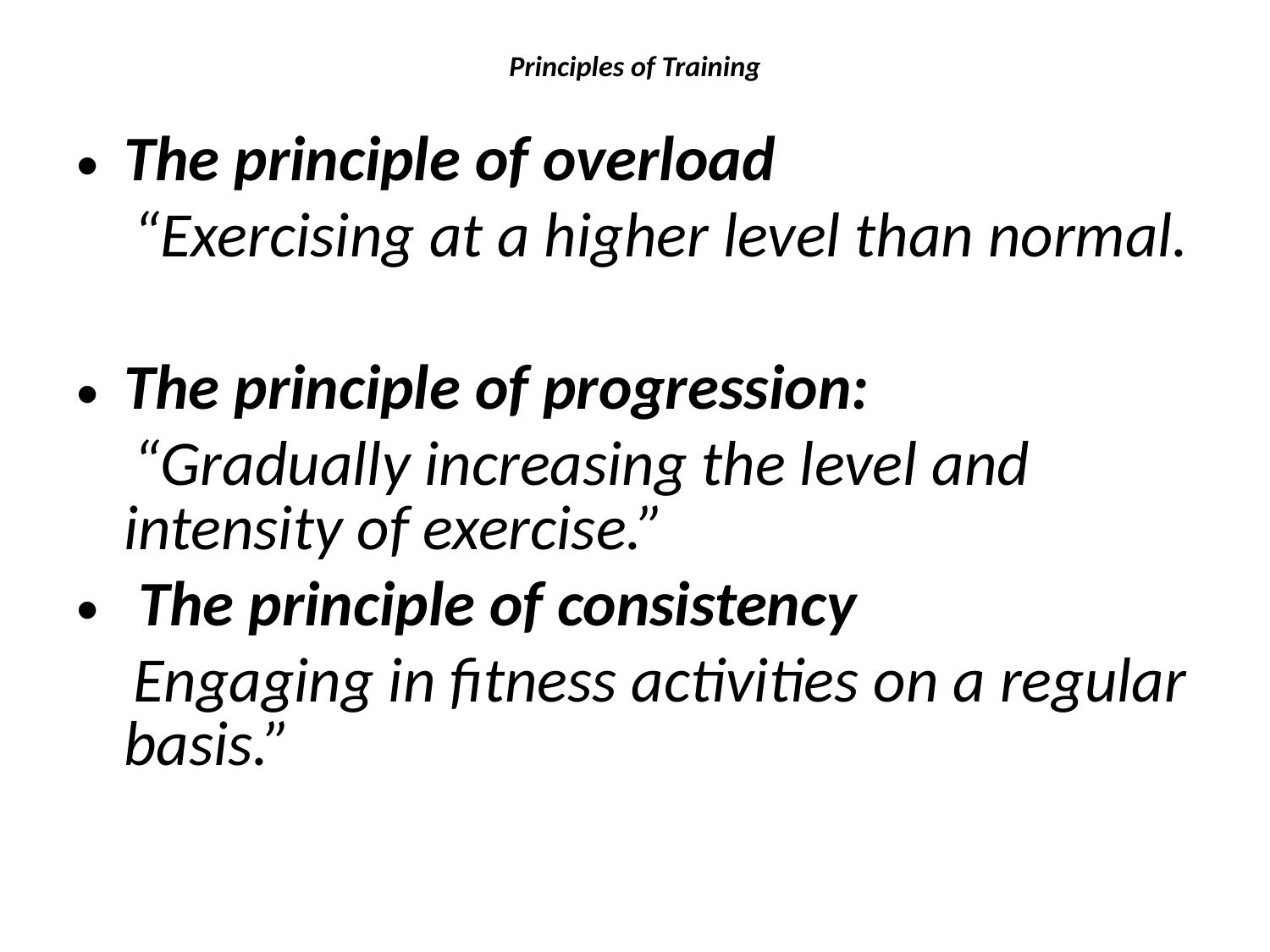

# Principles of Training
The principle of overload
    “Exercising at a higher level than normal.

The principle of progression:
    “Gradually increasing the level and intensity of exercise.”
 The principle of consistency
    Engaging in fitness activities on a regular basis.”